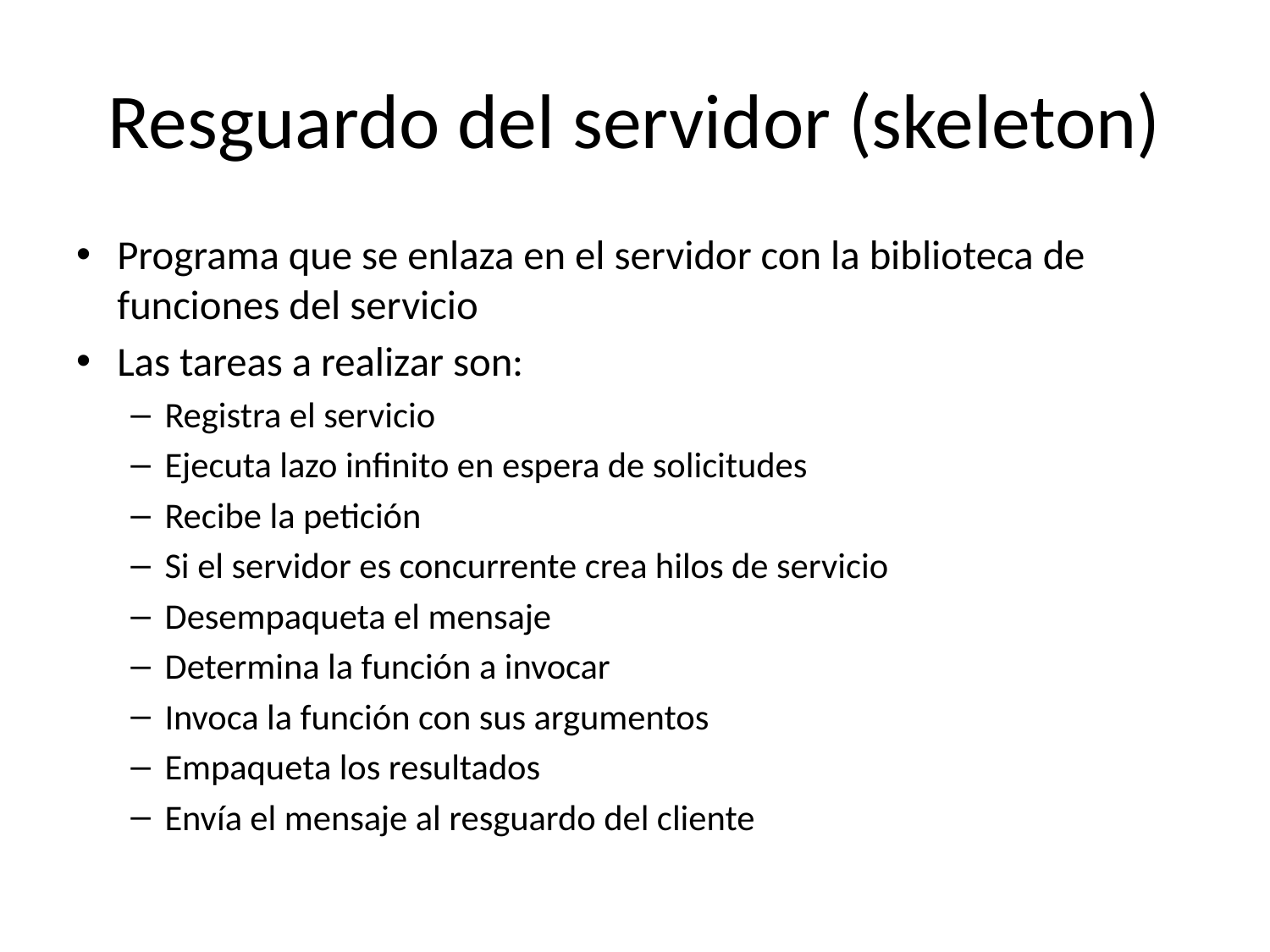

# Resguardo del servidor (skeleton)
Programa que se enlaza en el servidor con la biblioteca de funciones del servicio
Las tareas a realizar son:
Registra el servicio
Ejecuta lazo infinito en espera de solicitudes
Recibe la petición
Si el servidor es concurrente crea hilos de servicio
Desempaqueta el mensaje
Determina la función a invocar
Invoca la función con sus argumentos
Empaqueta los resultados
Envía el mensaje al resguardo del cliente